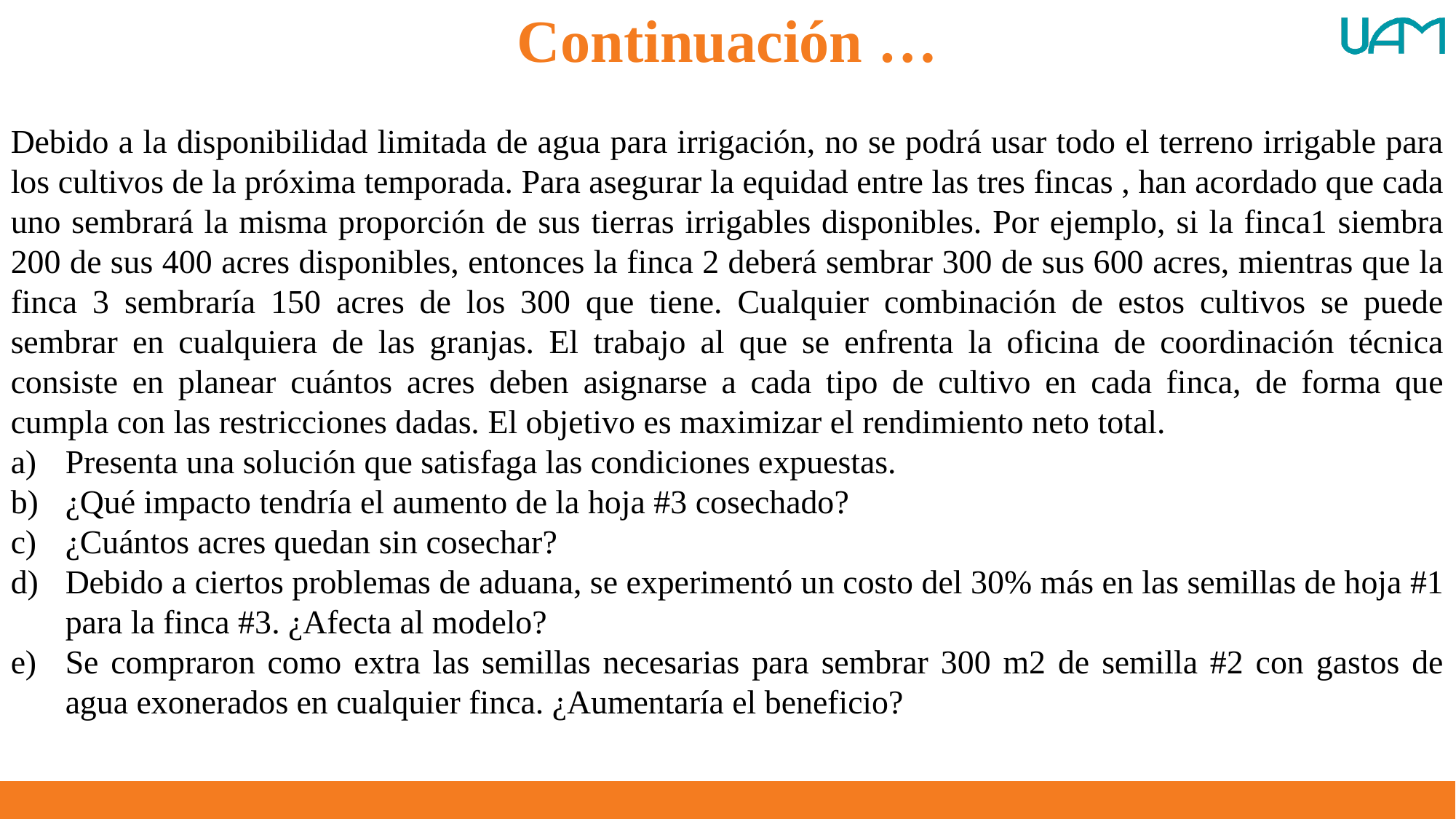

Continuación …
Debido a la disponibilidad limitada de agua para irrigación, no se podrá usar todo el terreno irrigable para los cultivos de la próxima temporada. Para asegurar la equidad entre las tres fincas , han acordado que cada uno sembrará la misma proporción de sus tierras irrigables disponibles. Por ejemplo, si la finca1 siembra 200 de sus 400 acres disponibles, entonces la finca 2 deberá sembrar 300 de sus 600 acres, mientras que la finca 3 sembraría 150 acres de los 300 que tiene. Cualquier combinación de estos cultivos se puede sembrar en cualquiera de las granjas. El trabajo al que se enfrenta la oficina de coordinación técnica consiste en planear cuántos acres deben asignarse a cada tipo de cultivo en cada finca, de forma que cumpla con las restricciones dadas. El objetivo es maximizar el rendimiento neto total.
Presenta una solución que satisfaga las condiciones expuestas.
¿Qué impacto tendría el aumento de la hoja #3 cosechado?
¿Cuántos acres quedan sin cosechar?
Debido a ciertos problemas de aduana, se experimentó un costo del 30% más en las semillas de hoja #1 para la finca #3. ¿Afecta al modelo?
Se compraron como extra las semillas necesarias para sembrar 300 m2 de semilla #2 con gastos de agua exonerados en cualquier finca. ¿Aumentaría el beneficio?